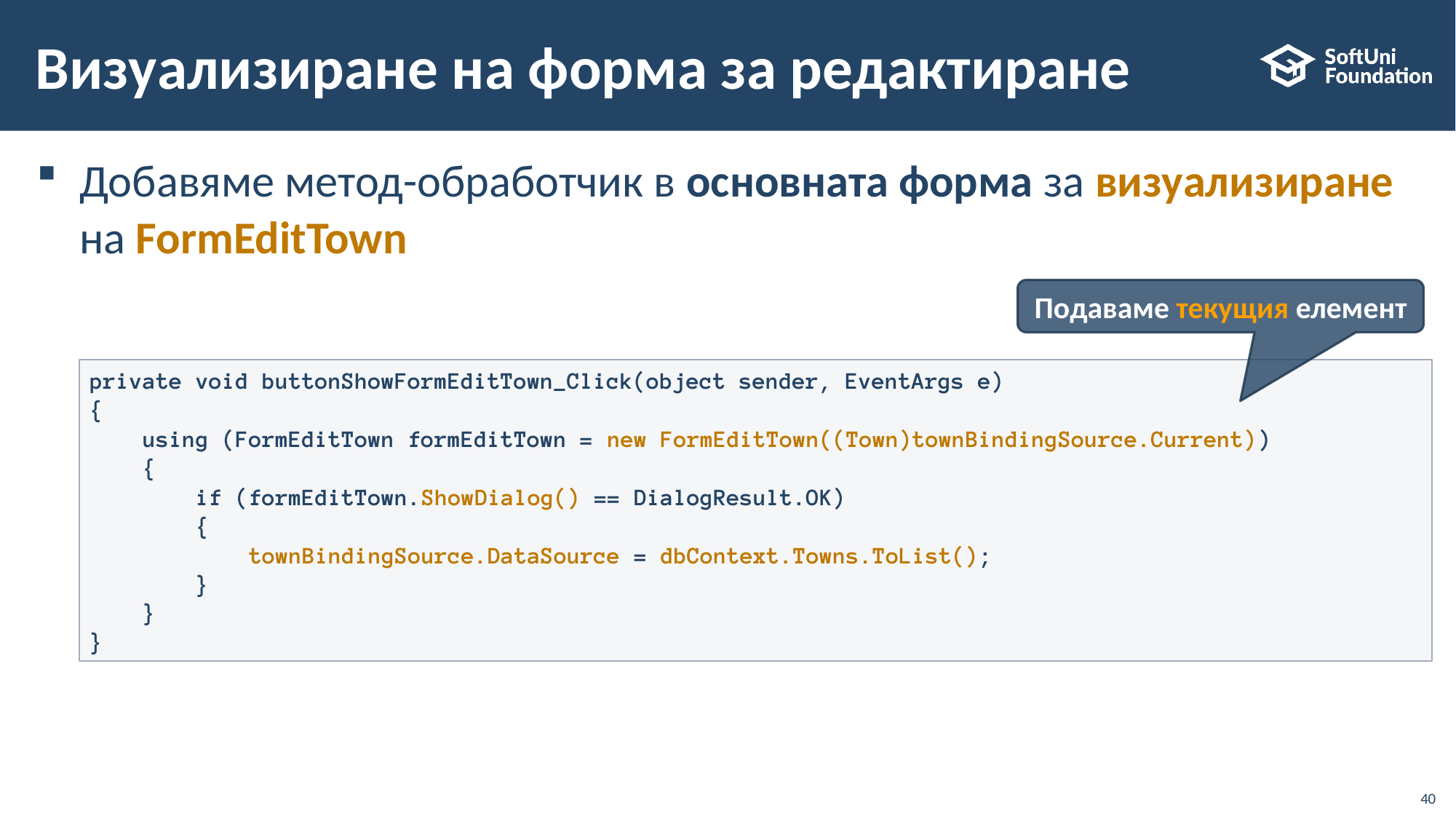

# Визуализиране на форма за редактиране

Добавяме метод-обработчик в основната форма за визуализиране на FormEditTown

Подаваме текущия елемент
private void buttonShowFormEditTown_Click(object sender, EventArgs e)
{
    using (FormEditTown formEditTown = new FormEditTown((Town)townBindingSource.Current))
    {
        if (formEditTown.ShowDialog() == DialogResult.OK)
        {
            townBindingSource.DataSource = dbContext.Towns.ToList();
        }
    }
}
40